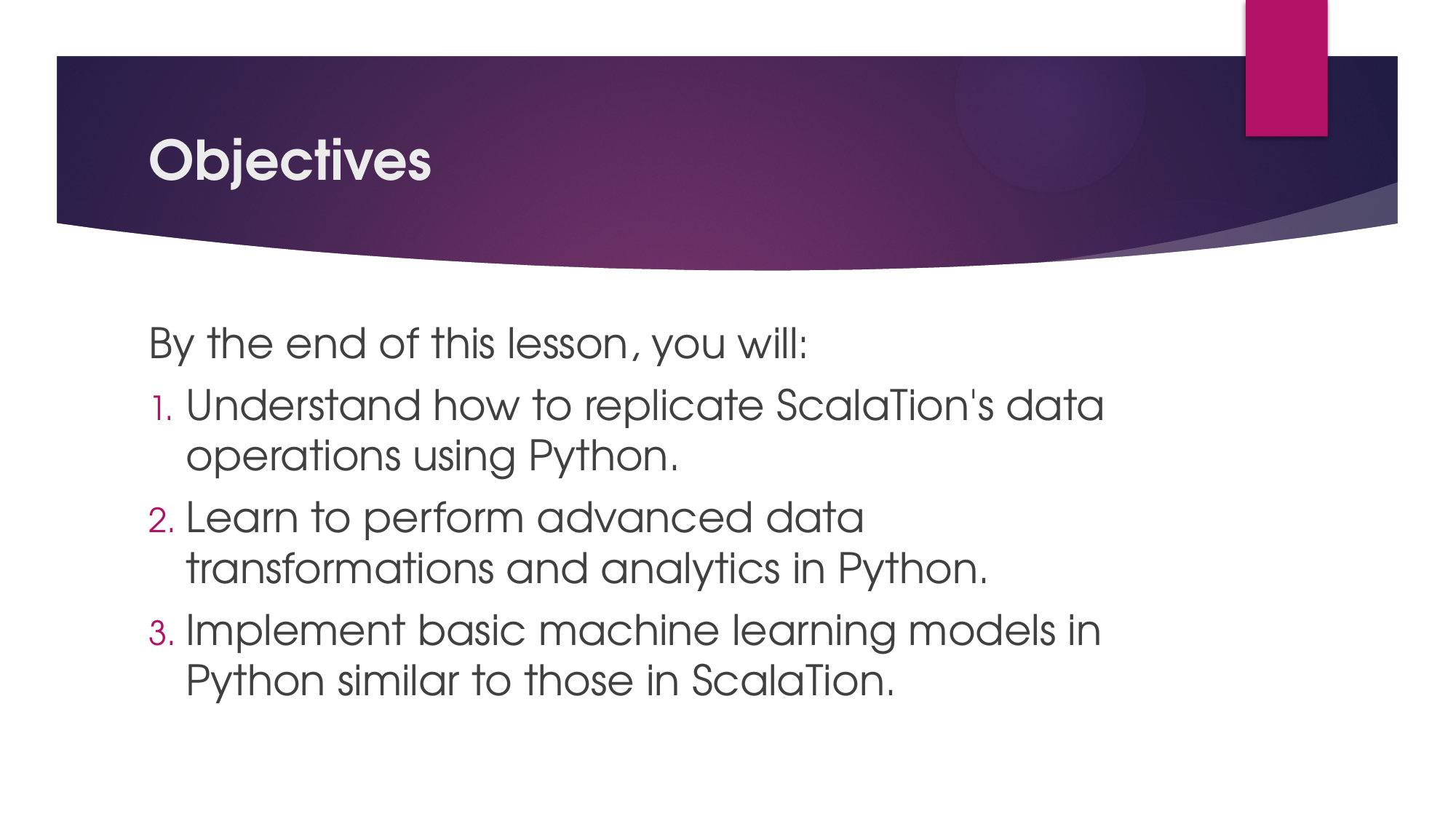

# Objectives
By the end of this lesson, you will:
Understand how to replicate ScalaTion's data operations using Python.
Learn to perform advanced data transformations and analytics in Python.
Implement basic machine learning models in Python similar to those in ScalaTion.